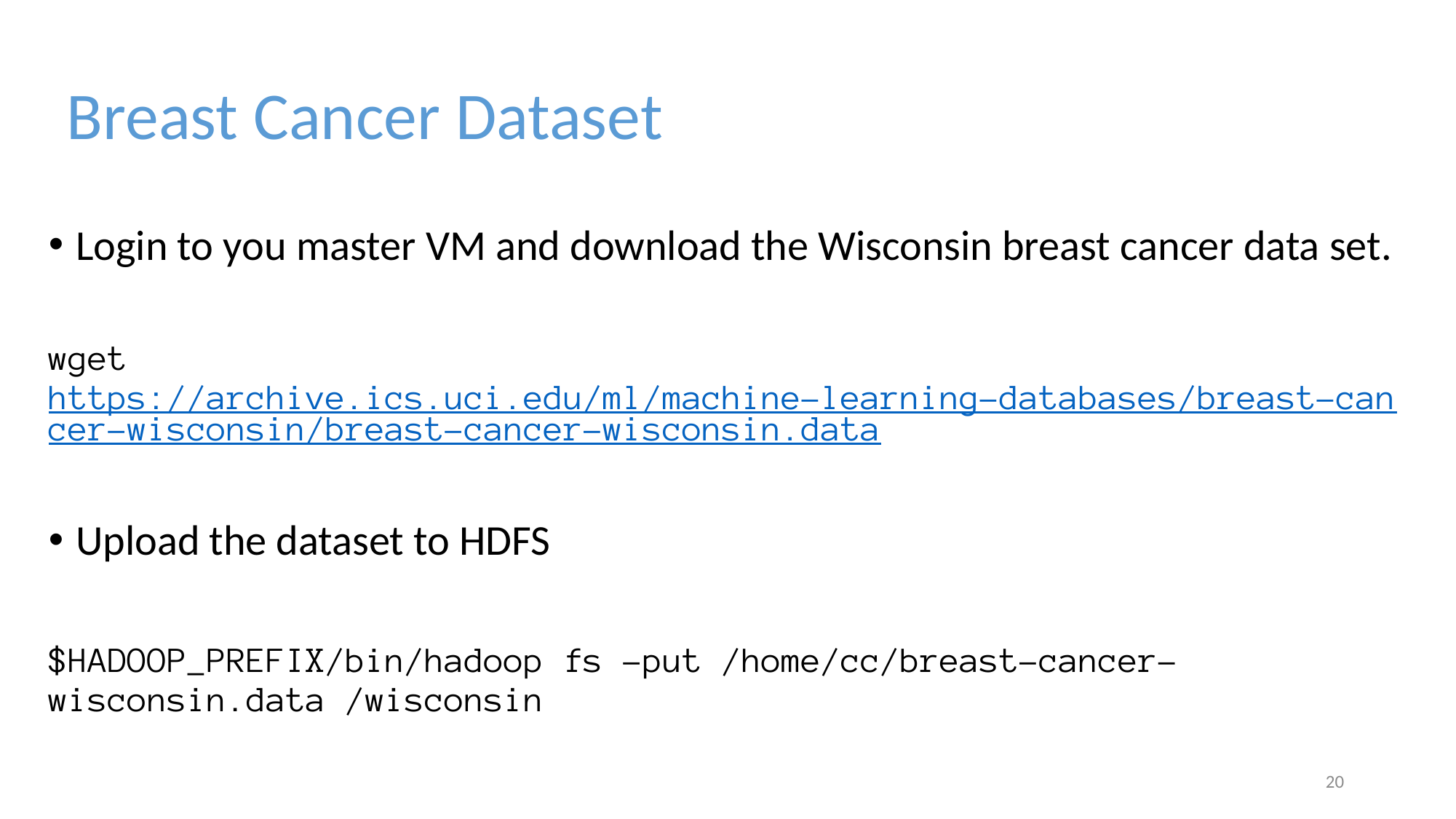

# Breast Cancer Dataset
Login to you master VM and download the Wisconsin breast cancer data set.

wget https://archive.ics.uci.edu/ml/machine-learning-databases/breast-cancer-wisconsin/breast-cancer-wisconsin.data

Upload the dataset to HDFS

$HADOOP_PREFIX/bin/hadoop fs -put /home/cc/breast-cancer-wisconsin.data /wisconsin
20